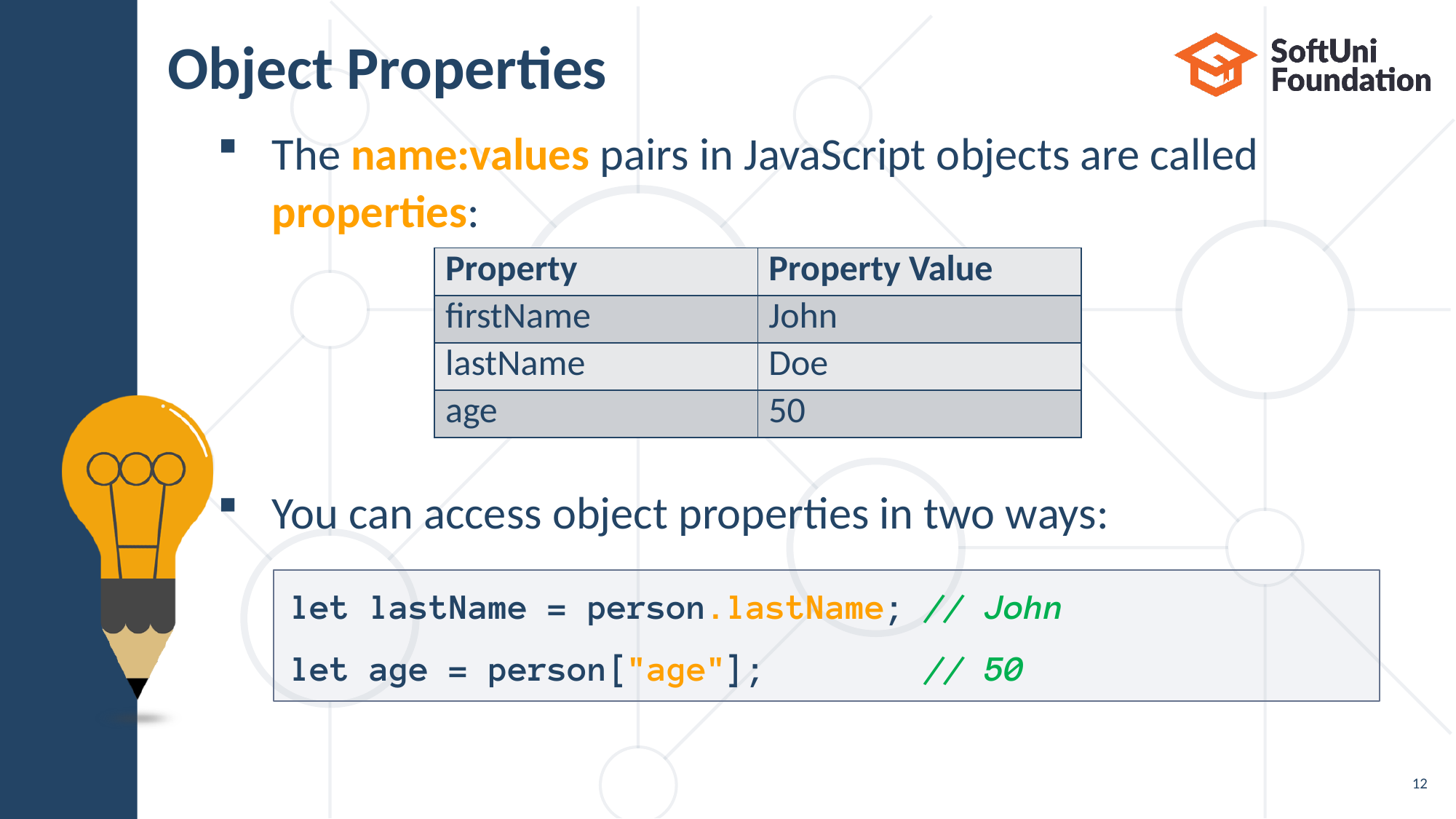

# Object Properties
The name:values pairs in JavaScript objects are called
properties:

You can access object properties in two ways:
| Property | Property Value |
| --- | --- |
| firstName | John |
| lastName | Doe |
| age | 50 |
let lastName = person.lastName; // John
let age = person["age"];        // 50
12